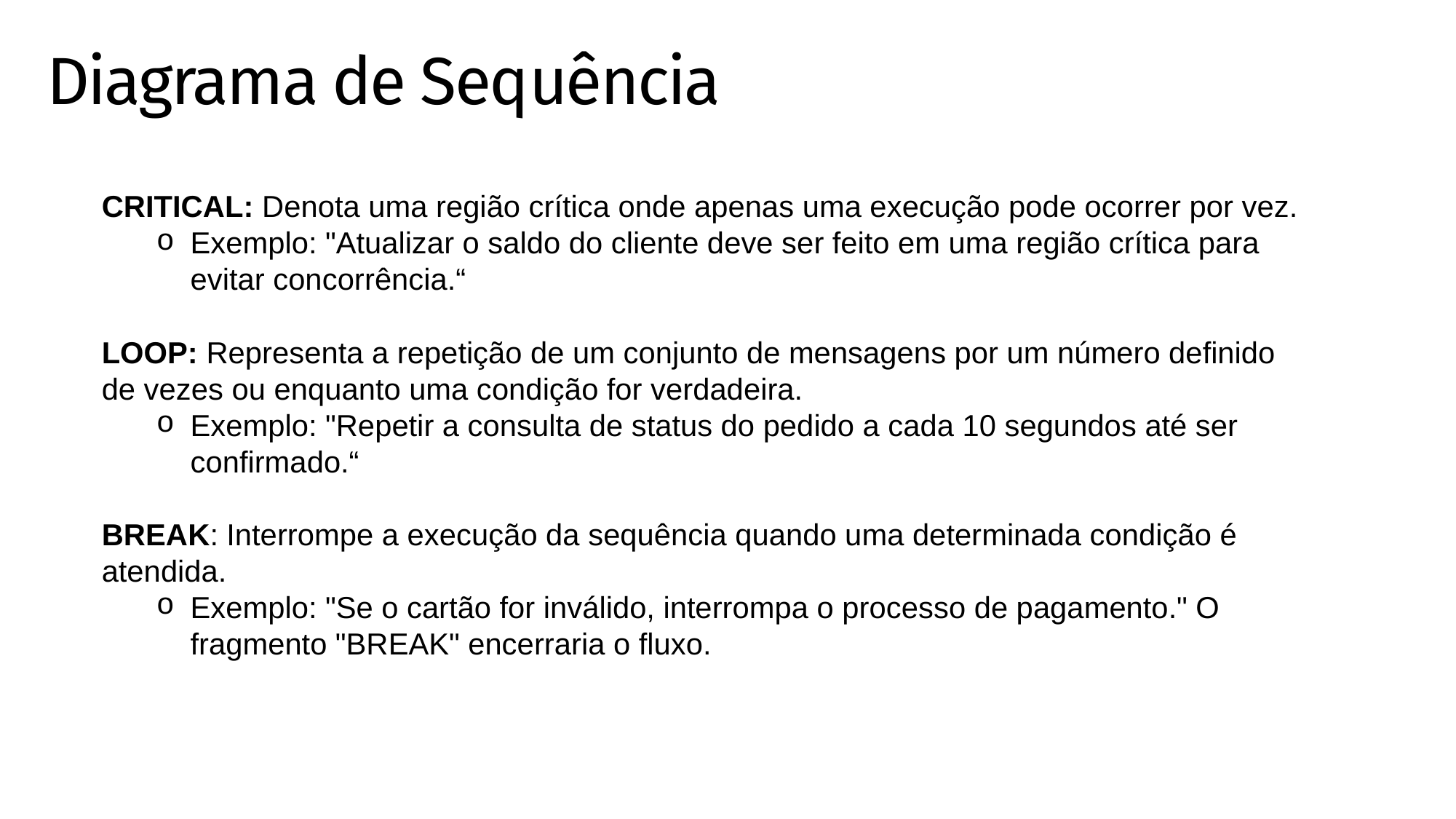

# Diagrama de Sequência
CRITICAL: Denota uma região crítica onde apenas uma execução pode ocorrer por vez.
Exemplo: "Atualizar o saldo do cliente deve ser feito em uma região crítica para evitar concorrência.“

LOOP: Representa a repetição de um conjunto de mensagens por um número definido de vezes ou enquanto uma condição for verdadeira.
Exemplo: "Repetir a consulta de status do pedido a cada 10 segundos até ser confirmado.“

BREAK: Interrompe a execução da sequência quando uma determinada condição é atendida.
Exemplo: "Se o cartão for inválido, interrompa o processo de pagamento." O fragmento "BREAK" encerraria o fluxo.